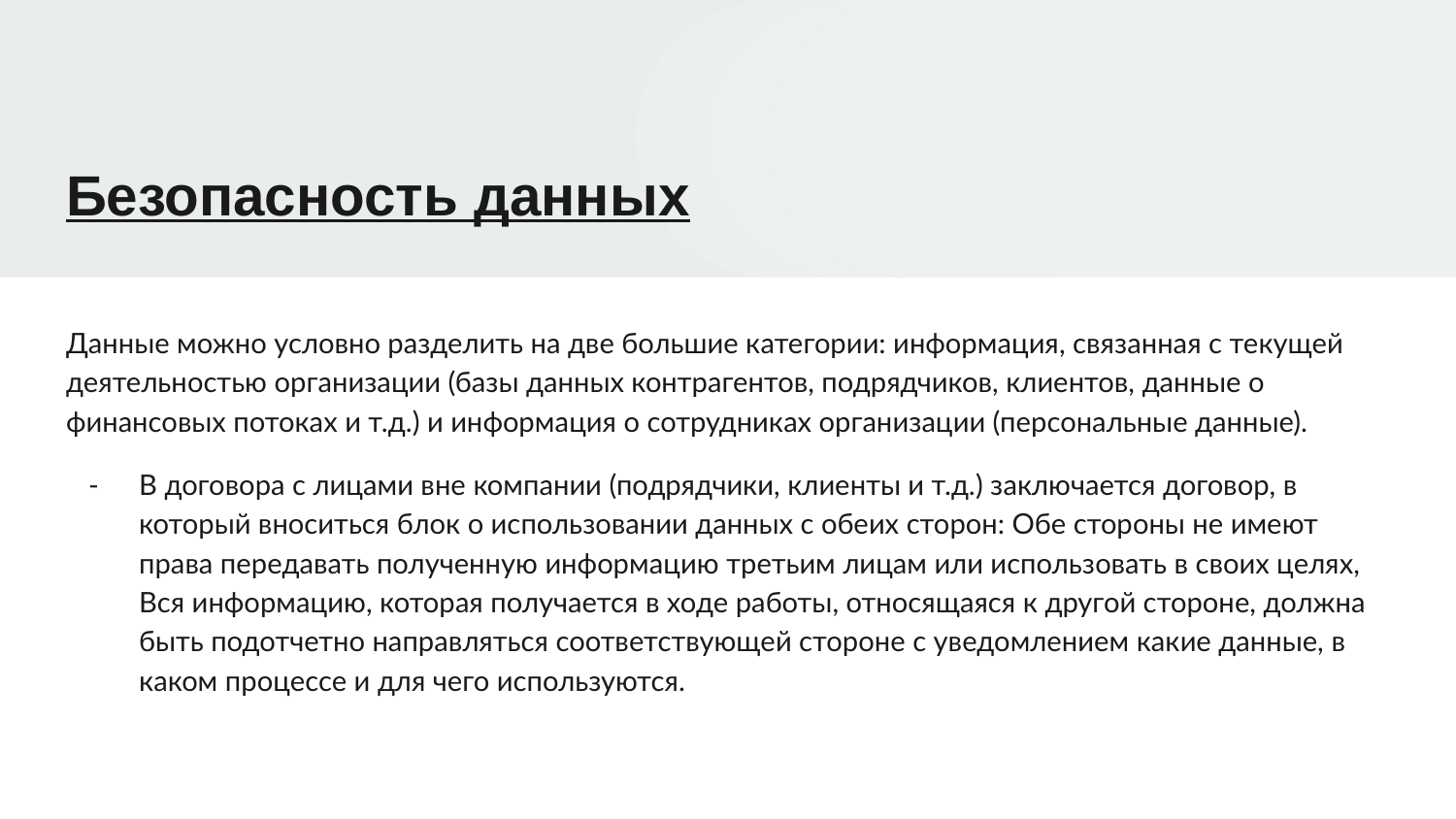

# Безопасность данных
Данные можно условно разделить на две большие категории: информация, связанная с текущей деятельностью организации (базы данных контрагентов, подрядчиков, клиентов, данные о финансовых потоках и т.д.) и информация о сотрудниках организации (персональные данные).
В договора с лицами вне компании (подрядчики, клиенты и т.д.) заключается договор, в который вноситься блок о использовании данных с обеих сторон: Обе стороны не имеют права передавать полученную информацию третьим лицам или использовать в своих целях, Вся информацию, которая получается в ходе работы, относящаяся к другой стороне, должна быть подотчетно направляться соответствующей стороне с уведомлением какие данные, в каком процессе и для чего используются.